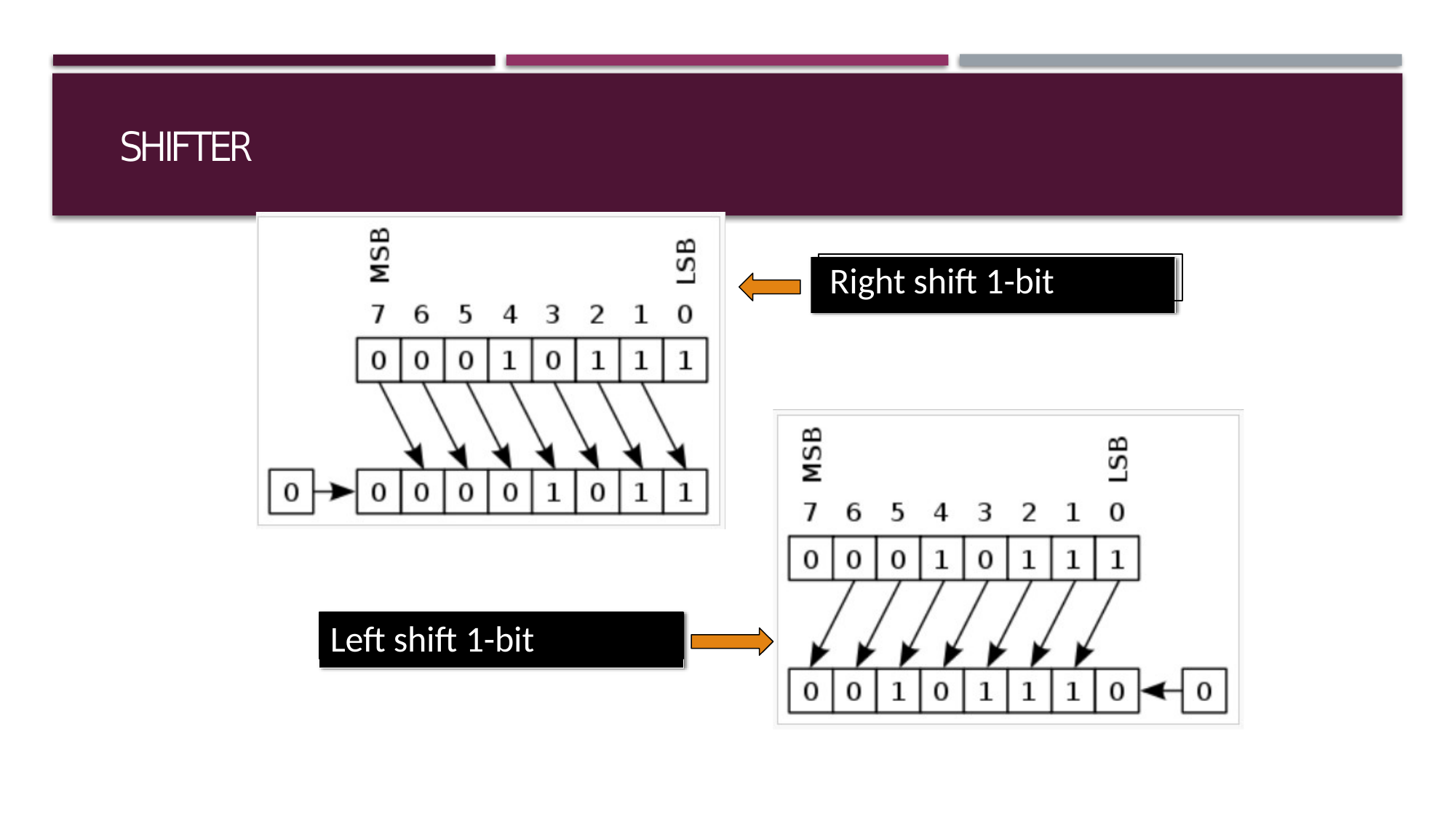

# Shifter

Right shift 1-bit

Left shift 1-bit